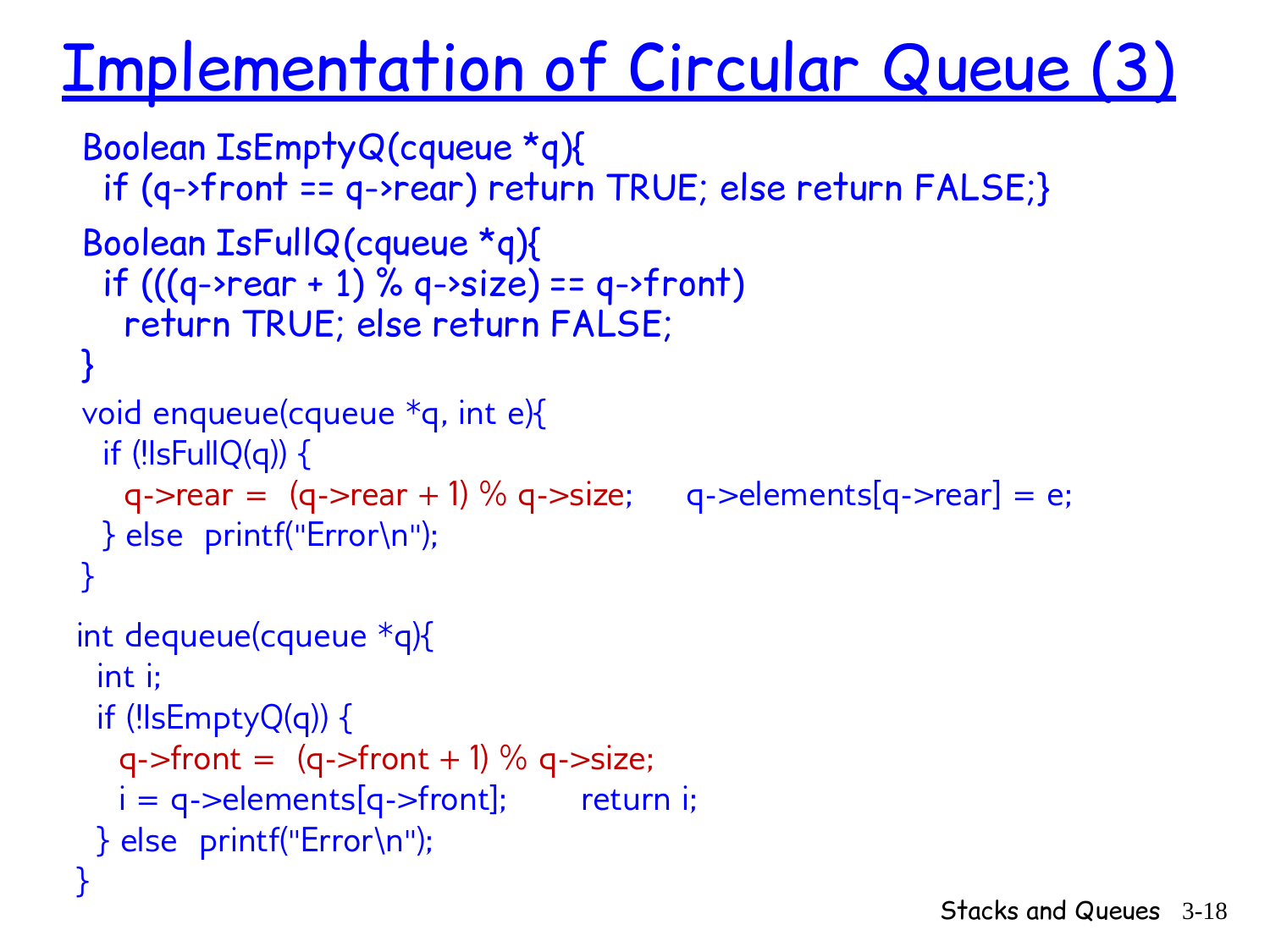

# Implementation of Circular Queue (3)
Boolean IsEmptyQ(cqueue *q){
  if (q->front == q->rear) return TRUE; else return FALSE;}

Boolean IsFullQ(cqueue *q){
  if (((q->rear + 1) % q->size) == q->front)
    return TRUE; else return FALSE;
}
void enqueue(cqueue *q, int e){
  if (!IsFullQ(q)) {
    q->rear =  (q->rear + 1) % q->size;     q->elements[q->rear] = e;
  } else  printf("Error\n");
}
int dequeue(cqueue *q){
  int i;
  if (!IsEmptyQ(q)) {
    q->front =  (q->front + 1) % q->size;
    i = q->elements[q->front];       return i;
  } else  printf("Error\n");
}
Stacks and Queues
3-18